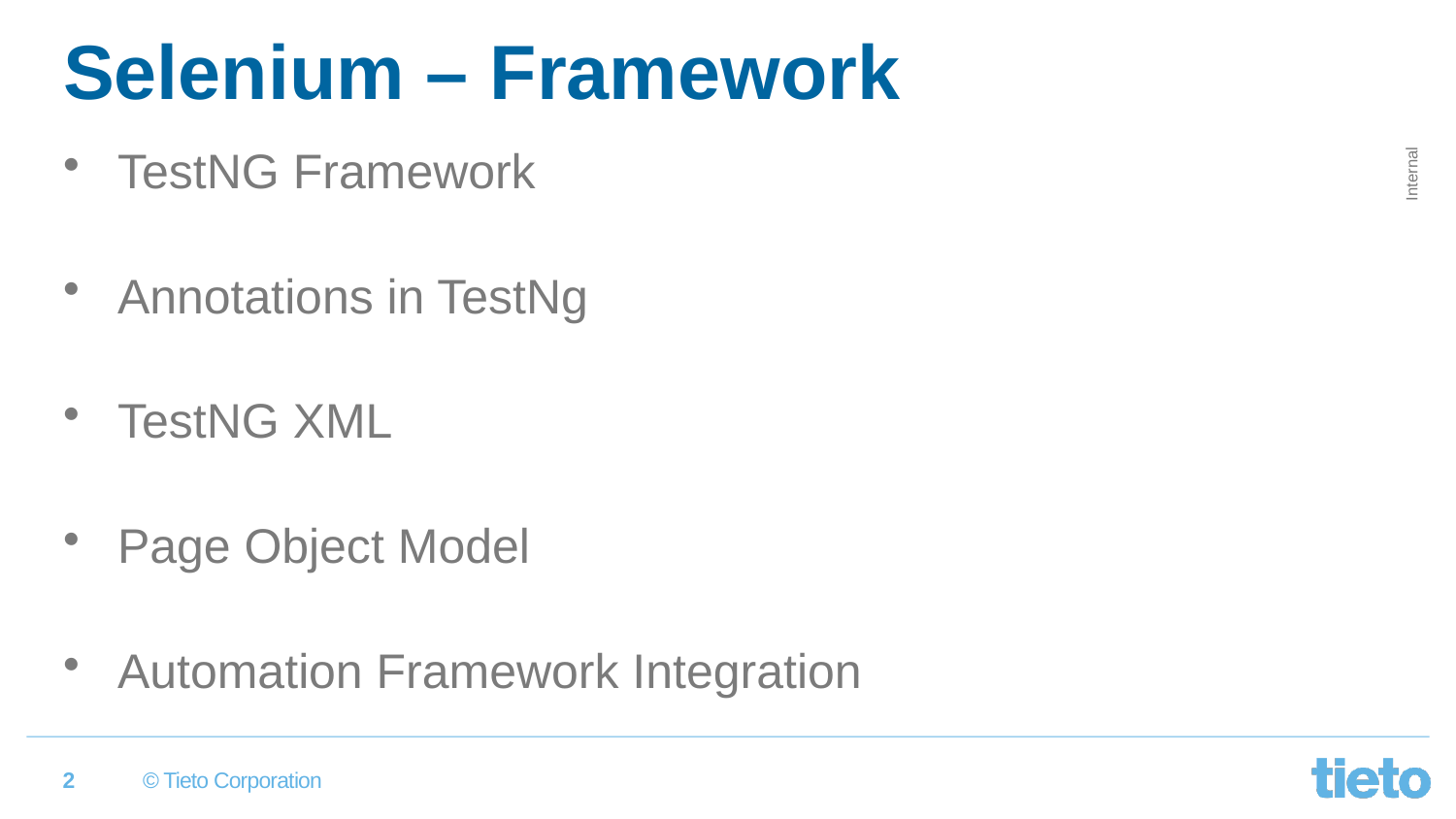

# Selenium – Framework
TestNG Framework

Annotations in TestNg

TestNG XML

Page Object Model

Automation Framework Integration

2